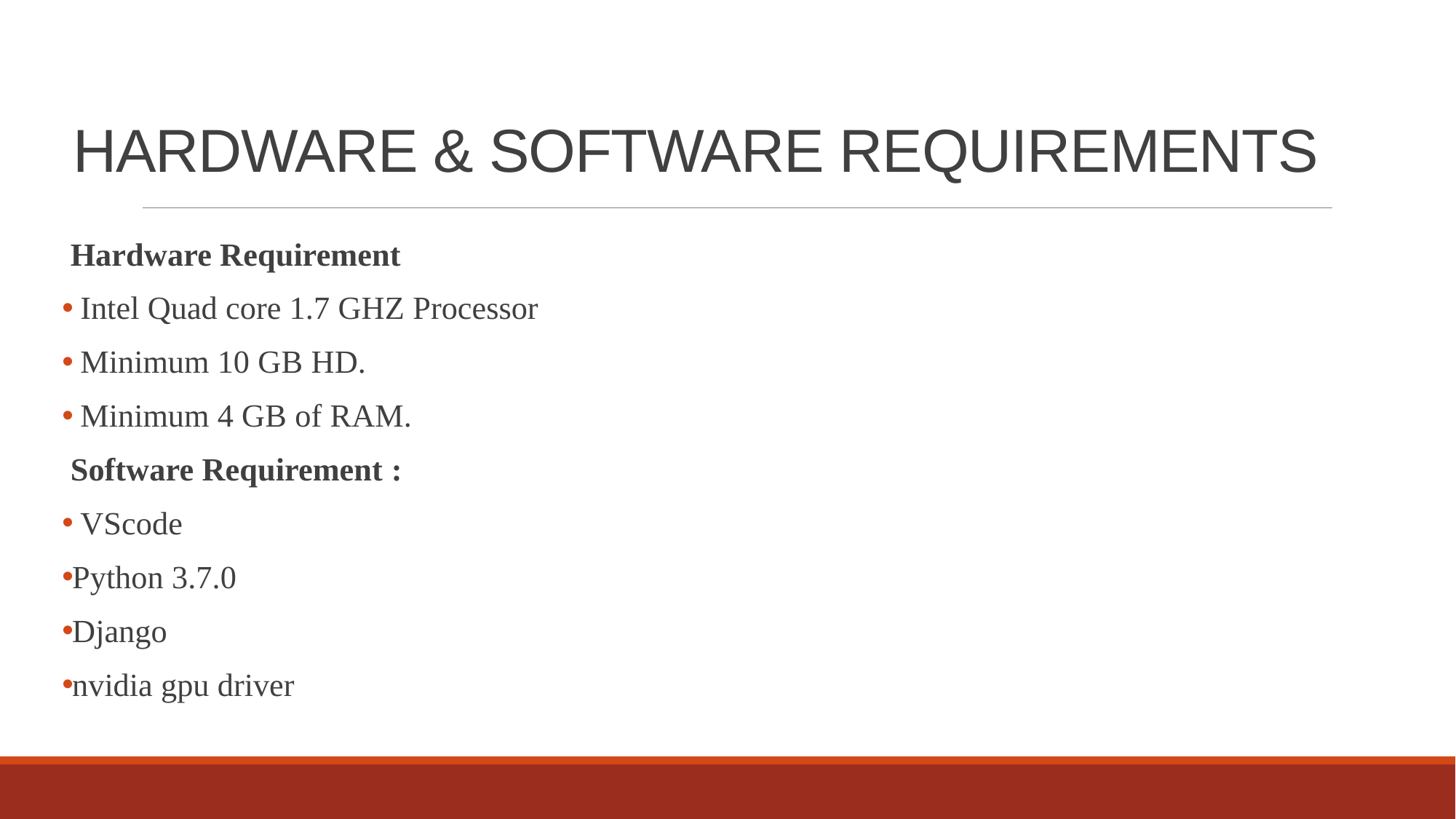

# HARDWARE & SOFTWARE REQUIREMENTS
 Hardware Requirement
 Intel Quad core 1.7 GHZ Processor
 Minimum 10 GB HD.
 Minimum 4 GB of RAM.
 Software Requirement :
 VScode
Python 3.7.0
Django
nvidia gpu driver